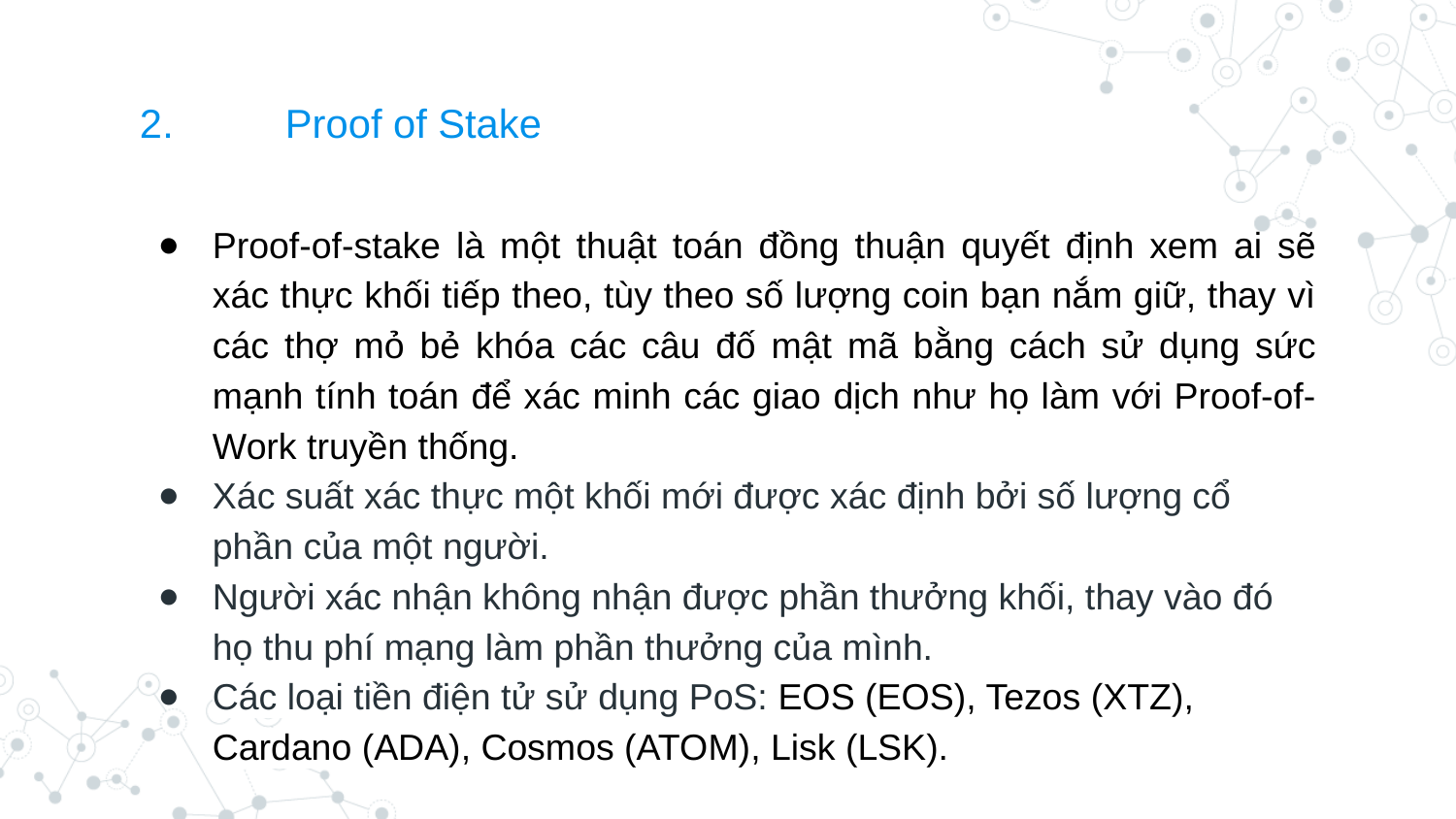

# 2.	Proof of Stake
Proof-of-stake là một thuật toán đồng thuận quyết định xem ai sẽ xác thực khối tiếp theo, tùy theo số lượng coin bạn nắm giữ, thay vì các thợ mỏ bẻ khóa các câu đố mật mã bằng cách sử dụng sức mạnh tính toán để xác minh các giao dịch như họ làm với Proof-of-Work truyền thống.
Xác suất xác thực một khối mới được xác định bởi số lượng cổ phần của một người.
Người xác nhận không nhận được phần thưởng khối, thay vào đó họ thu phí mạng làm phần thưởng của mình.
Các loại tiền điện tử sử dụng PoS: EOS (EOS), Tezos (XTZ), Cardano (ADA), Cosmos (ATOM), Lisk (LSK).